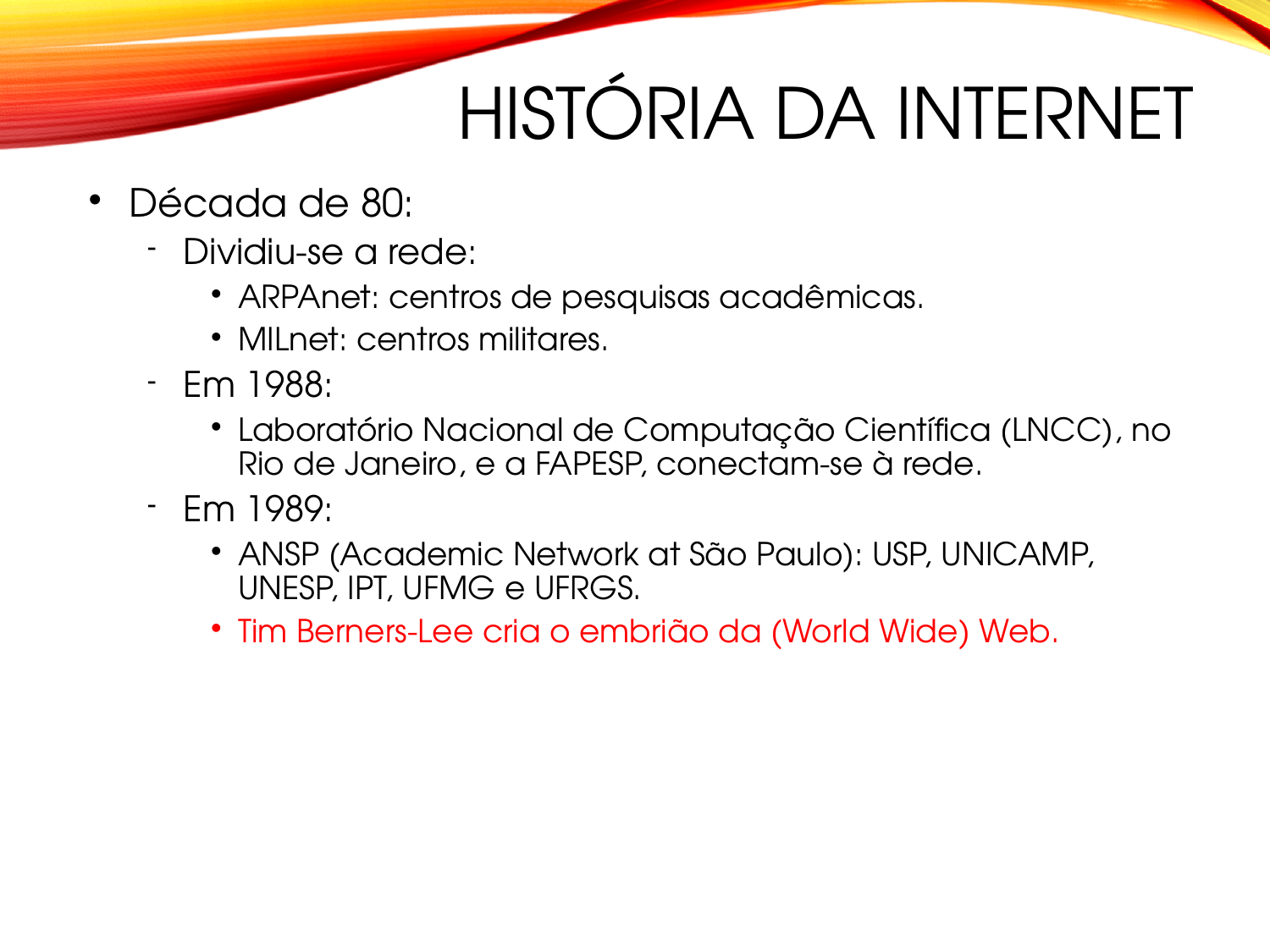

# História da Internet
Década de 80:
Dividiu-se a rede:
ARPAnet: centros de pesquisas acadêmicas.
MILnet: centros militares.
Em 1988:
Laboratório Nacional de Computação Científica (LNCC), no Rio de Janeiro, e a FAPESP, conectam-se à rede.
Em 1989:
ANSP (Academic Network at São Paulo): USP, UNICAMP, UNESP, IPT, UFMG e UFRGS.
Tim Berners-Lee cria o embrião da (World Wide) Web.